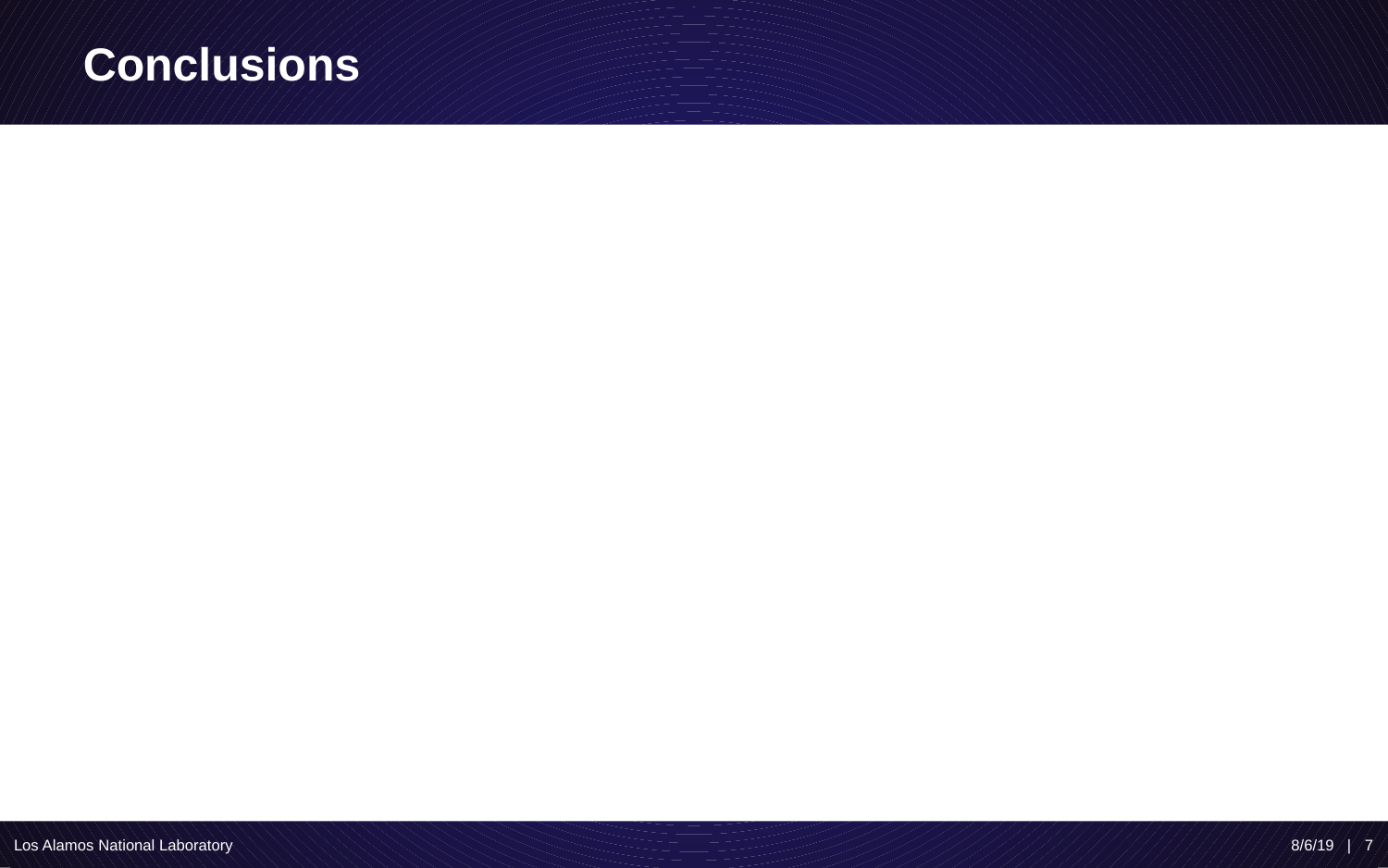

# Conclusions

Los Alamos National Laboratory
8/6/19   |   7